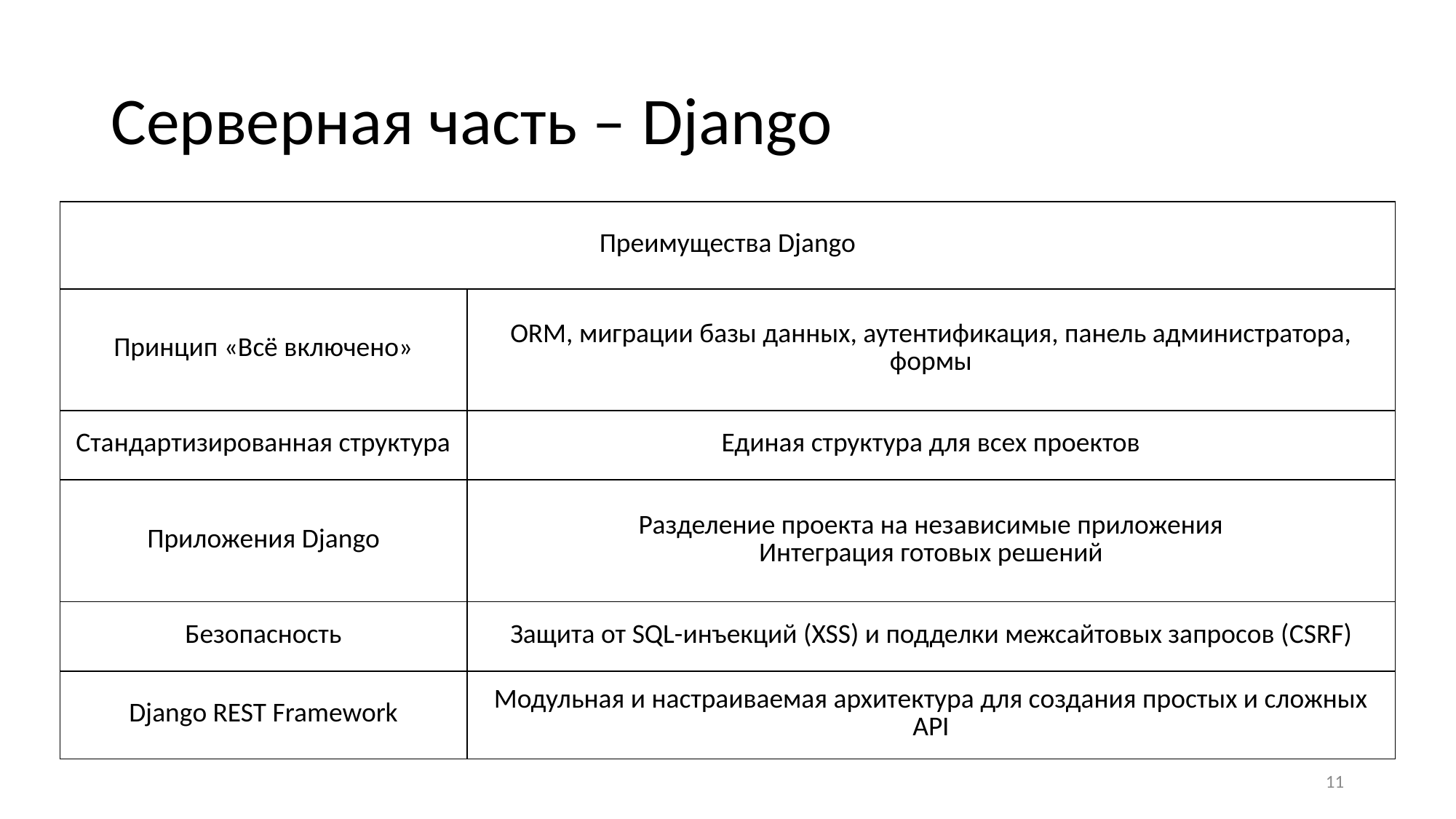

# Серверная часть – Django
| Преимущества Django |  |
| --- | --- |
| Принцип «Всё включено» | ORM, миграции базы данных, аутентификация, панель администратора, формы |
| Стандартизированная структура | Единая структура для всех проектов |
| Приложения Django | Разделение проекта на независимые приложения Интеграция готовых решений |
| Безопасность | Защита от SQL-инъекций (XSS) и подделки межсайтовых запросов (CSRF) |
| Django REST Framework | Модульная и настраиваемая архитектура для создания простых и сложных API |
11